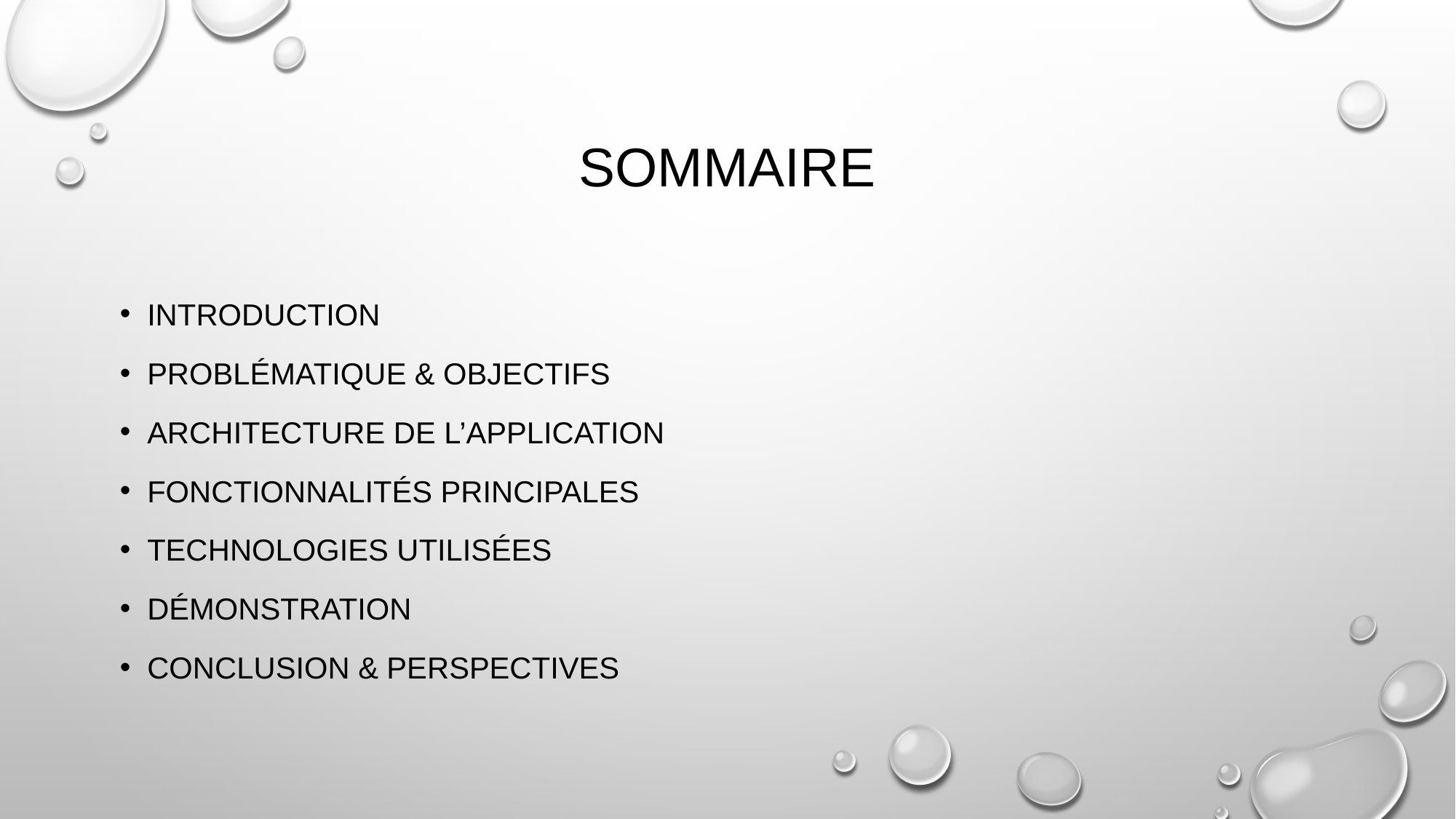

# Sommaire
Introduction
Problématique & Objectifs
Architecture de l’application
Fonctionnalités principales
Technologies utilisées
Démonstration
Conclusion & Perspectives